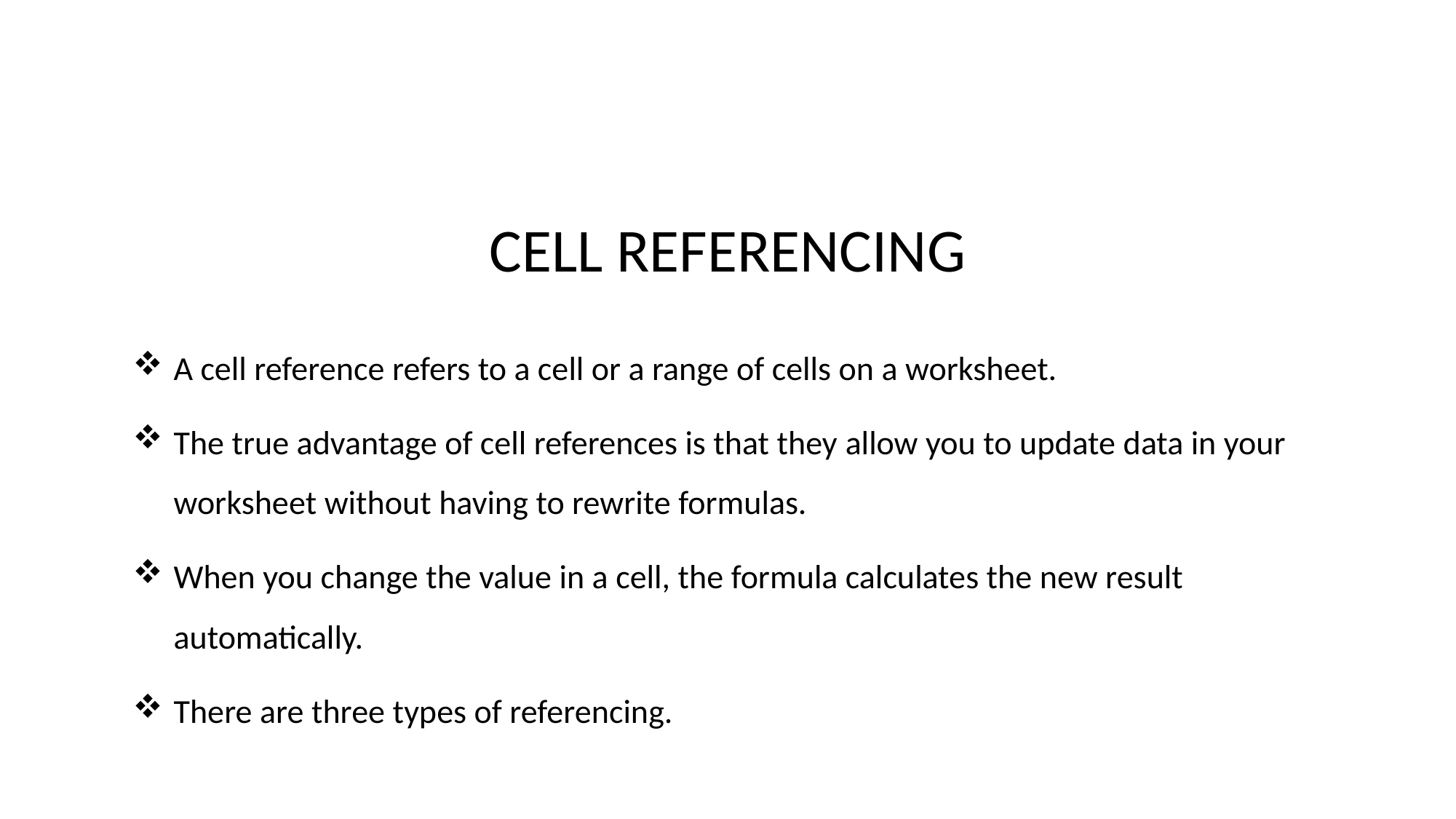

# CELL REFERENCING
A cell reference refers to a cell or a range of cells on a worksheet.
The true advantage of cell references is that they allow you to update data in your worksheet without having to rewrite formulas.
When you change the value in a cell, the formula calculates the new result automatically.
There are three types of referencing.